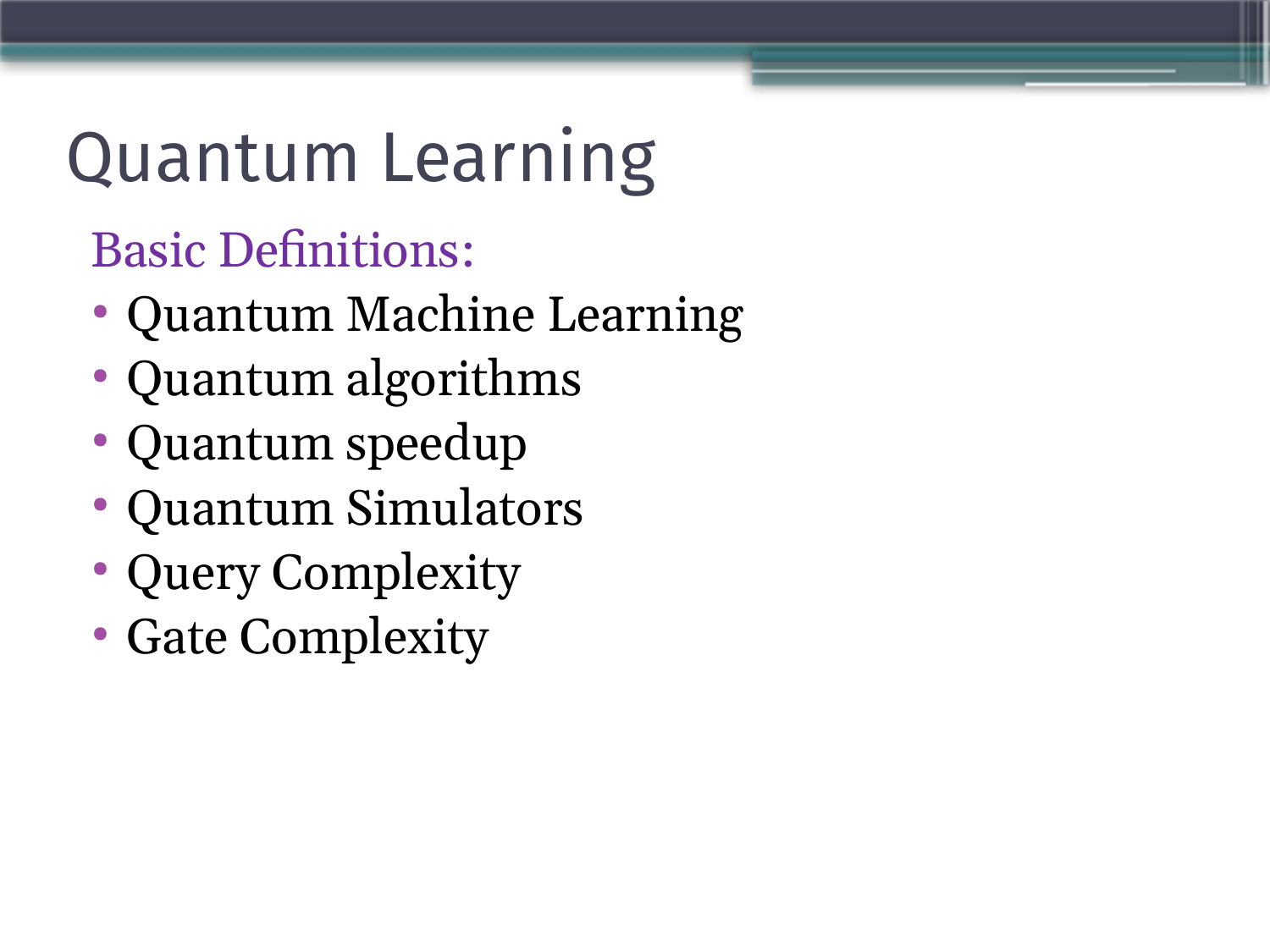

# Quantum Learning
Basic Definitions:
Quantum Machine Learning
Quantum algorithms
Quantum speedup
Quantum Simulators
Query Complexity
Gate Complexity